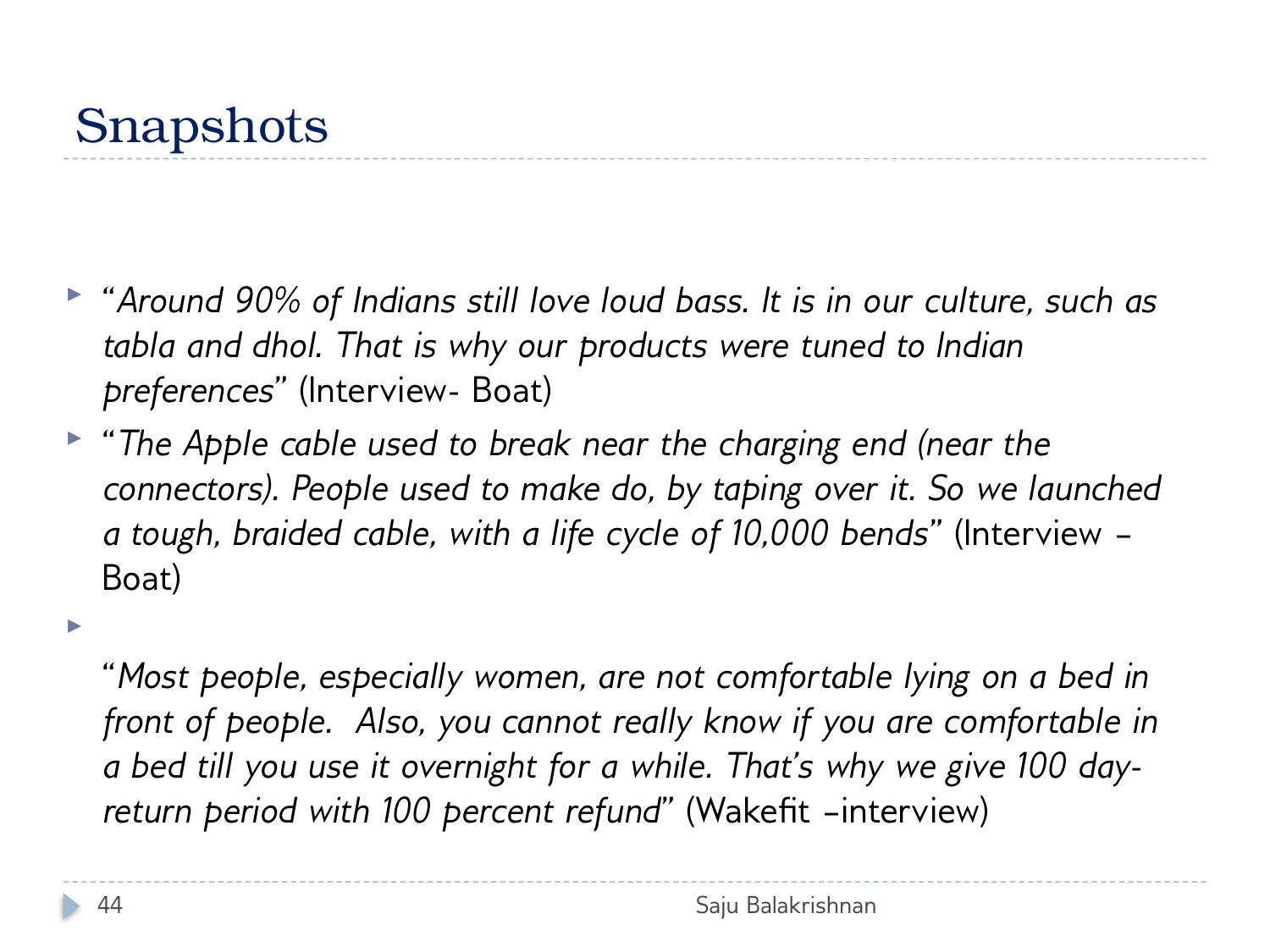

# Snapshots

“Around 90% of Indians still love loud bass. It is in our culture, such as tabla and dhol. That is why our products were tuned to Indian preferences” (Interview- Boat)
“The Apple cable used to break near the charging end (near the connectors). People used to make do, by taping over it. So we launched a tough, braided cable, with a life cycle of 10,000 bends” (Interview –Boat)
“Most people, especially women, are not comfortable lying on a bed in front of people.  Also, you cannot really know if you are comfortable in a bed till you use it overnight for a while. That’s why we give 100 day-return period with 100 percent refund” (Wakefit –interview)

44
Saju Balakrishnan